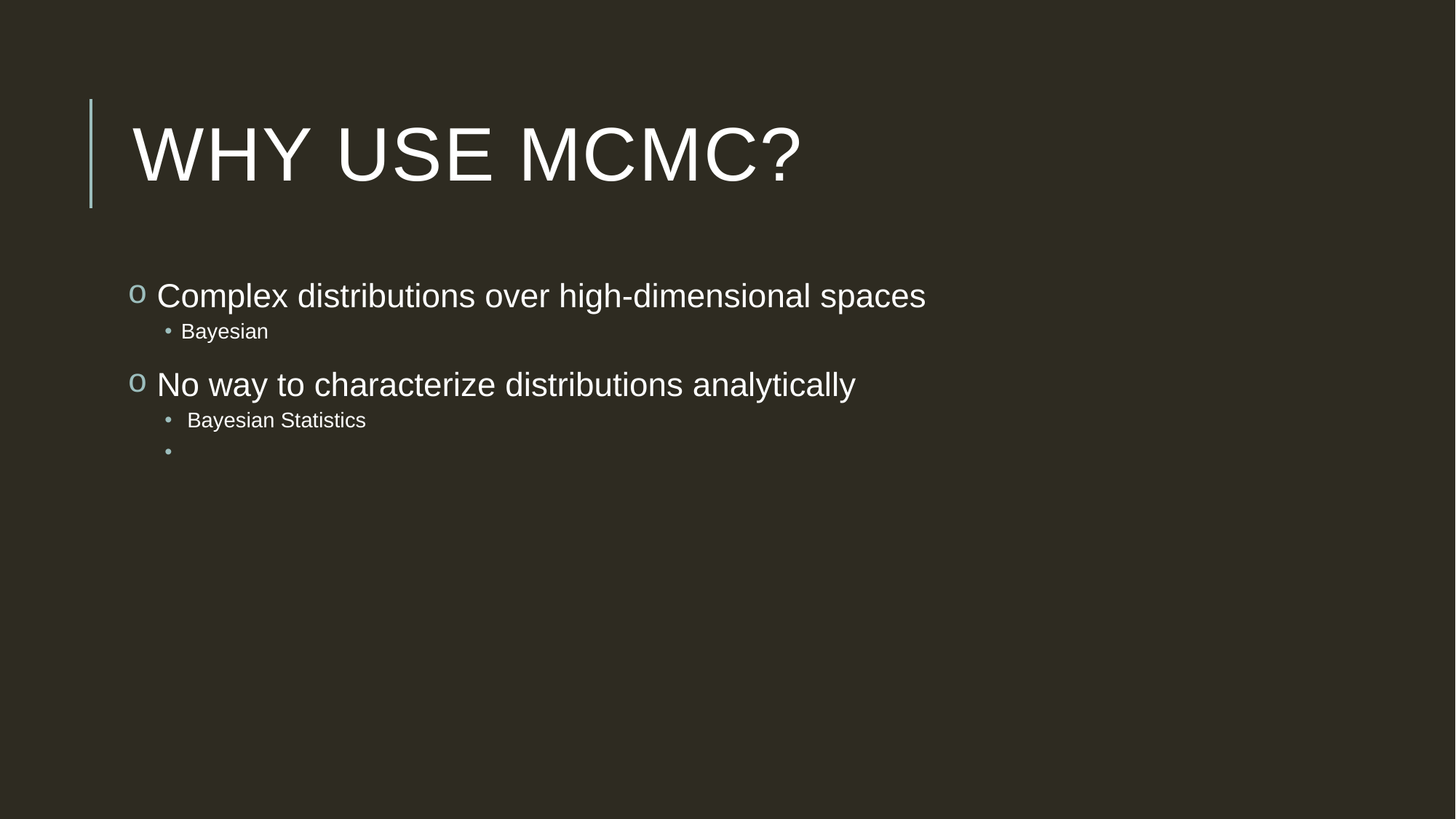

# Why use MCMC?
 Complex distributions over high-dimensional spaces
Bayesian
 No way to characterize distributions analytically
 Bayesian Statistics